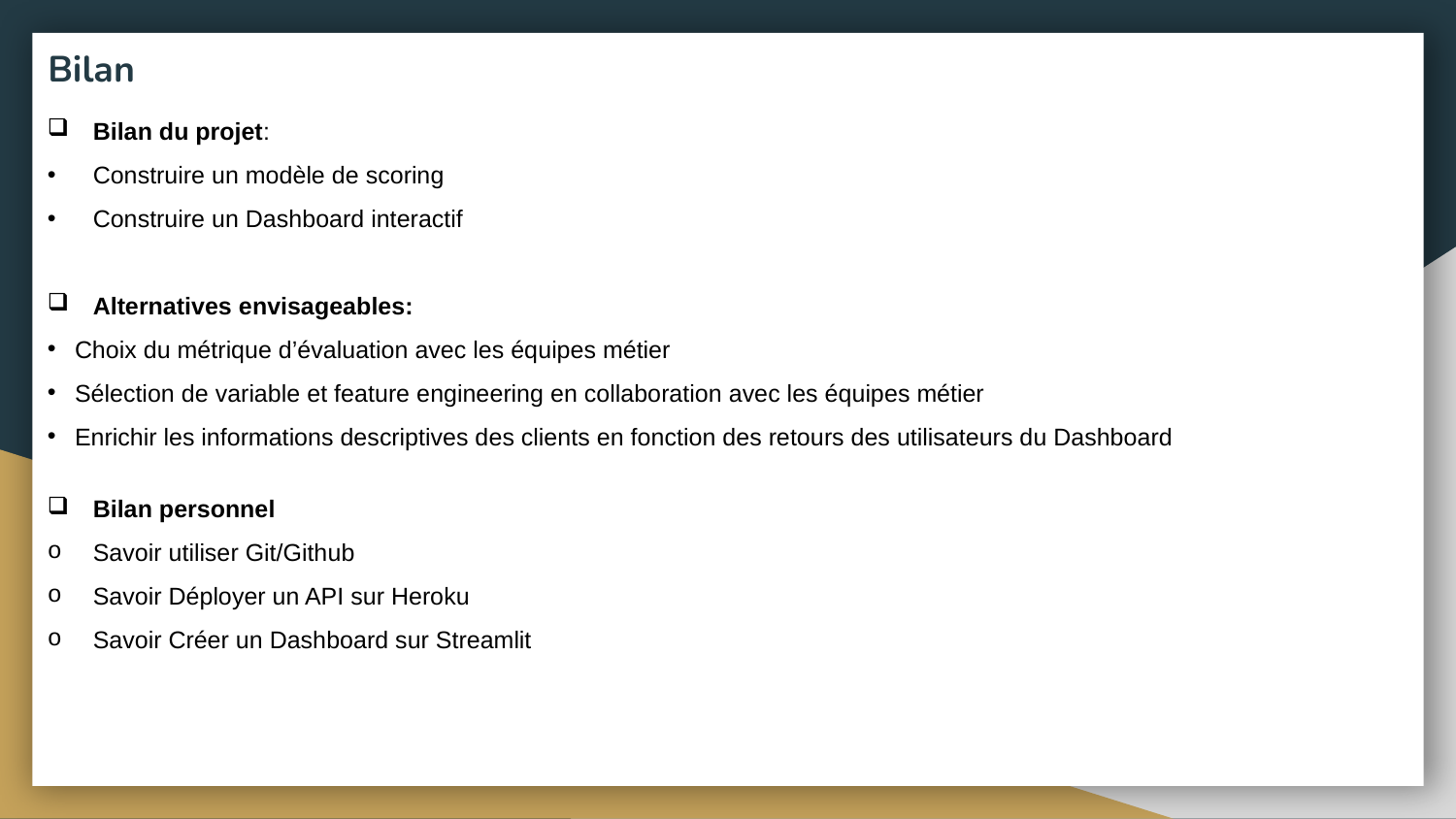

# Bilan
Bilan du projet:
Construire un modèle de scoring
Construire un Dashboard interactif

Alternatives envisageables:
Choix du métrique d’évaluation avec les équipes métier
Sélection de variable et feature engineering en collaboration avec les équipes métier
Enrichir les informations descriptives des clients en fonction des retours des utilisateurs du Dashboard
Bilan personnel
Savoir utiliser Git/Github
Savoir Déployer un API sur Heroku
Savoir Créer un Dashboard sur Streamlit